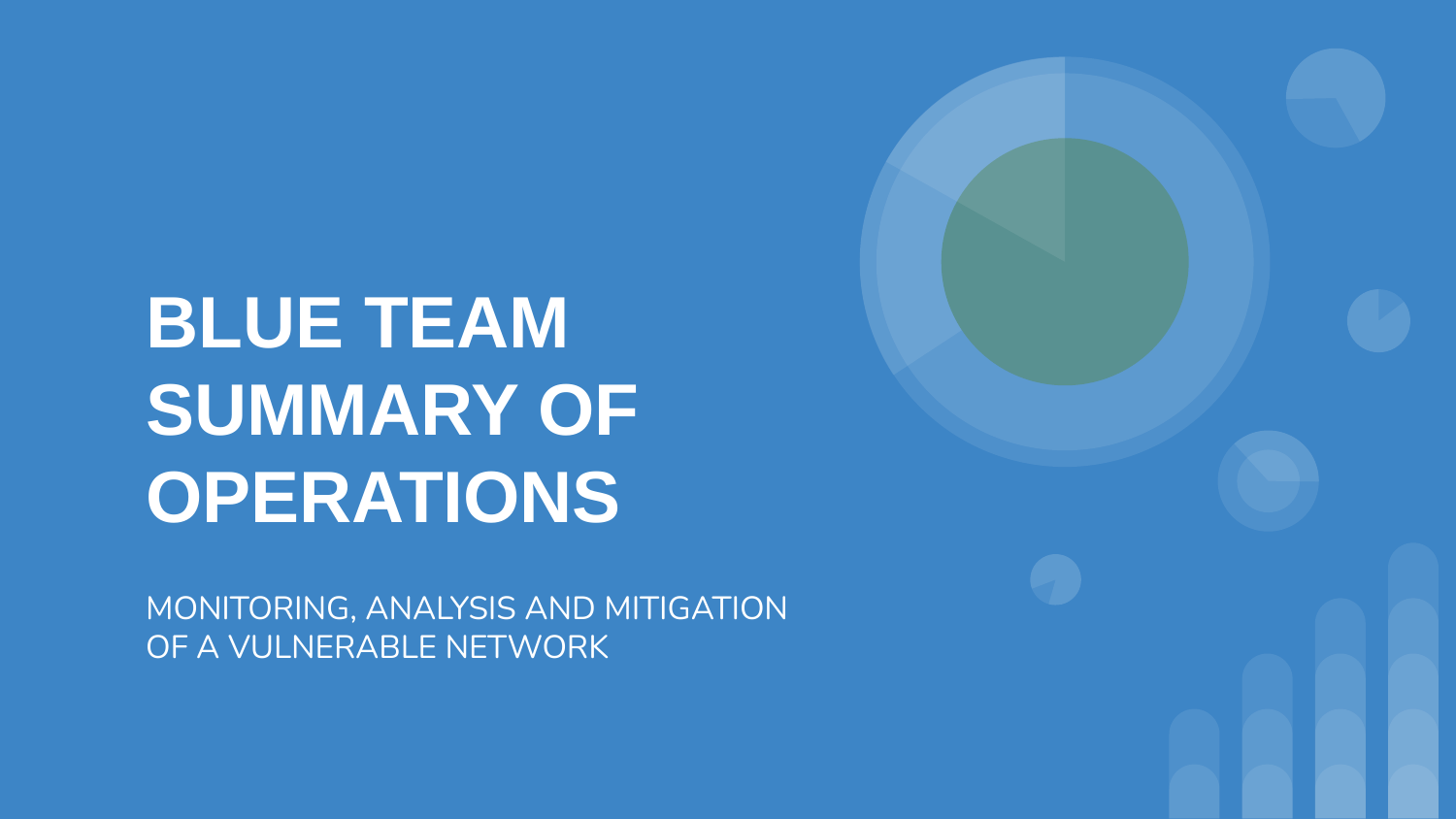

# BLUE TEAM
SUMMARY OF OPERATIONS
MONITORING, ANALYSIS AND MITIGATION OF A VULNERABLE NETWORK